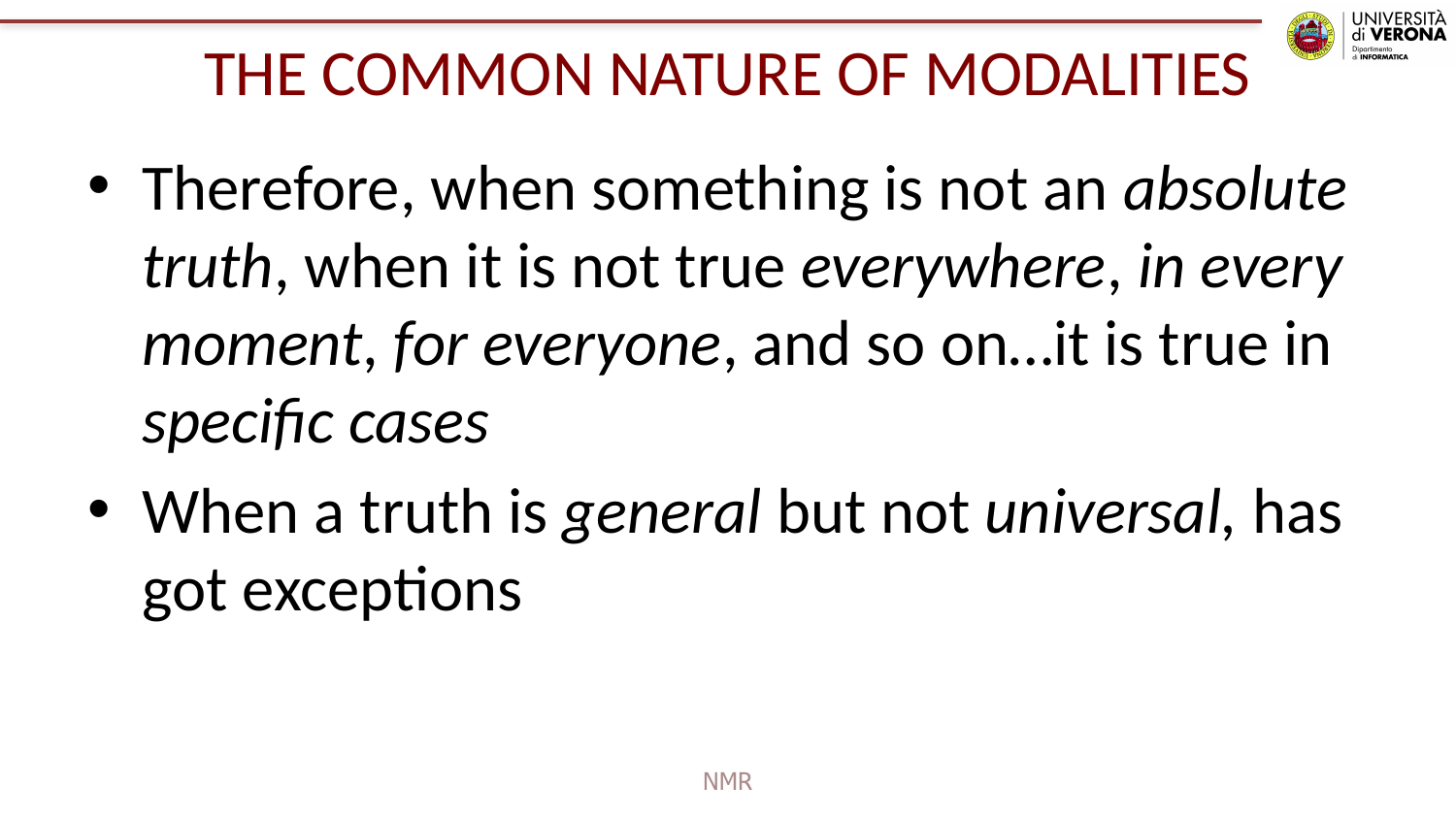

# THE COMMON NATURE OF MODALITIES
Therefore, when something is not an absolute truth, when it is not true everywhere, in every moment, for everyone, and so on…it is true in specific cases
When a truth is general but not universal, has got exceptions
NMR